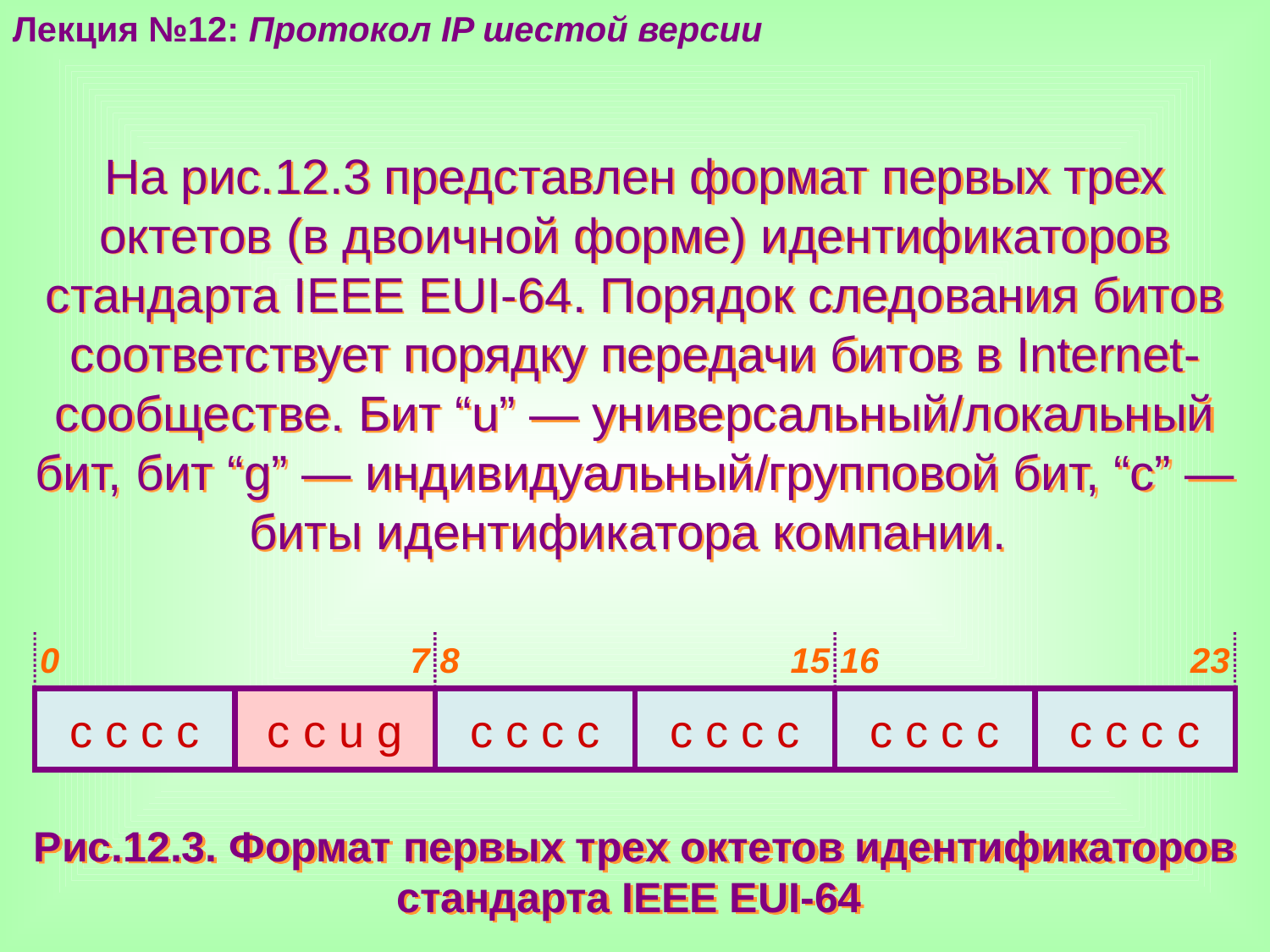

Лекция №12: Протокол IP шестой версии
На рис.12.3 представлен формат первых трех октетов (в двоичной форме) идентификаторов стандарта IEEE EUI-64. Порядок следования битов соответствует порядку передачи битов в Internet-сообществе. Бит “u” — универсальный/локальный бит, бит “g” — индивидуальный/групповой бит, “с” — биты идентификатора компании.

0                                    7

8                                  15

16                                23

c c c c
c c u g
c c c c
c c c c
c c c c
c c c c
Рис.12.3. Формат первых трех октетов идентификаторов стандарта IEEE EUI-64